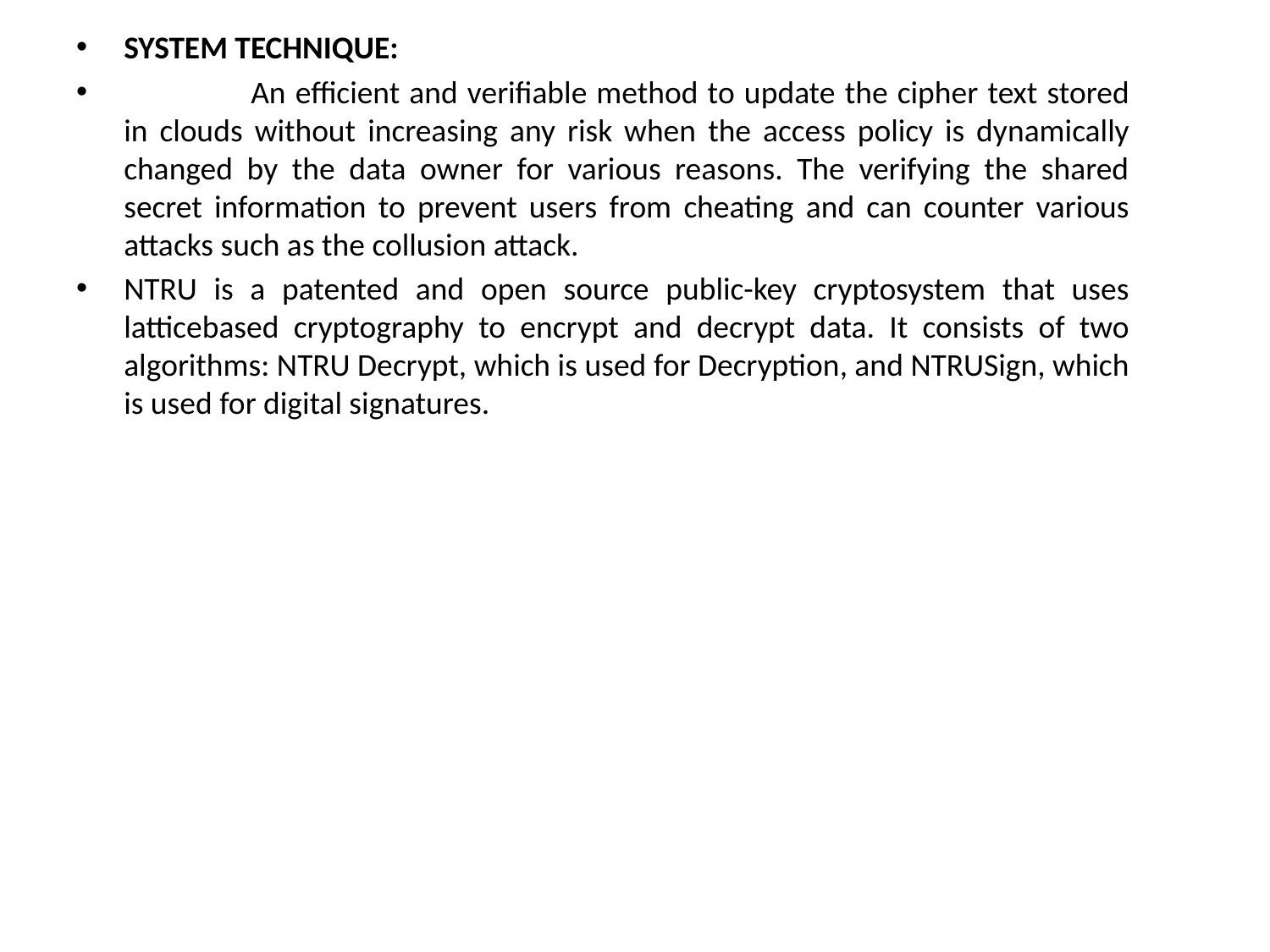

SYSTEM TECHNIQUE:
	An efficient and verifiable method to update the cipher text stored in clouds without increasing any risk when the access policy is dynamically changed by the data owner for various reasons. The verifying the shared secret information to prevent users from cheating and can counter various attacks such as the collusion attack.
NTRU is a patented and open source public-key cryptosystem that uses latticebased cryptography to encrypt and decrypt data. It consists of two algorithms: NTRU Decrypt, which is used for Decryption, and NTRUSign, which is used for digital signatures.